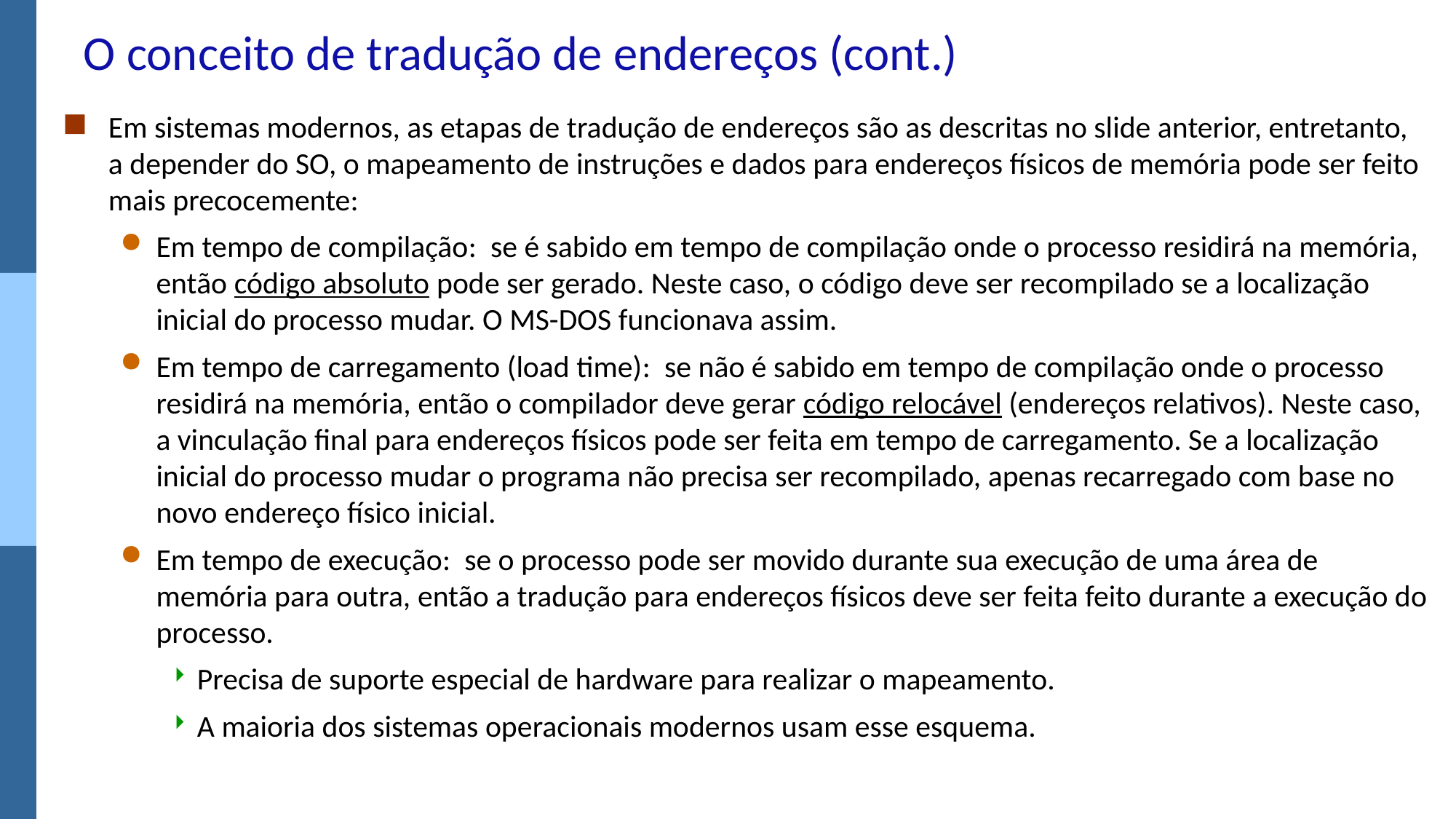

# O conceito de tradução de endereços (cont.)
Em sistemas modernos, as etapas de tradução de endereços são as descritas no slide anterior, entretanto, a depender do SO, o mapeamento de instruções e dados para endereços físicos de memória pode ser feito mais precocemente:
Em tempo de compilação:  se é sabido em tempo de compilação onde o processo residirá na memória, então código absoluto pode ser gerado. Neste caso, o código deve ser recompilado se a localização inicial do processo mudar. O MS-DOS funcionava assim.
Em tempo de carregamento (load time):  se não é sabido em tempo de compilação onde o processo residirá na memória, então o compilador deve gerar código relocável (endereços relativos). Neste caso, a vinculação final para endereços físicos pode ser feita em tempo de carregamento. Se a localização inicial do processo mudar o programa não precisa ser recompilado, apenas recarregado com base no novo endereço físico inicial.
Em tempo de execução:  se o processo pode ser movido durante sua execução de uma área de memória para outra, então a tradução para endereços físicos deve ser feita feito durante a execução do processo.
Precisa de suporte especial de hardware para realizar o mapeamento.
A maioria dos sistemas operacionais modernos usam esse esquema.